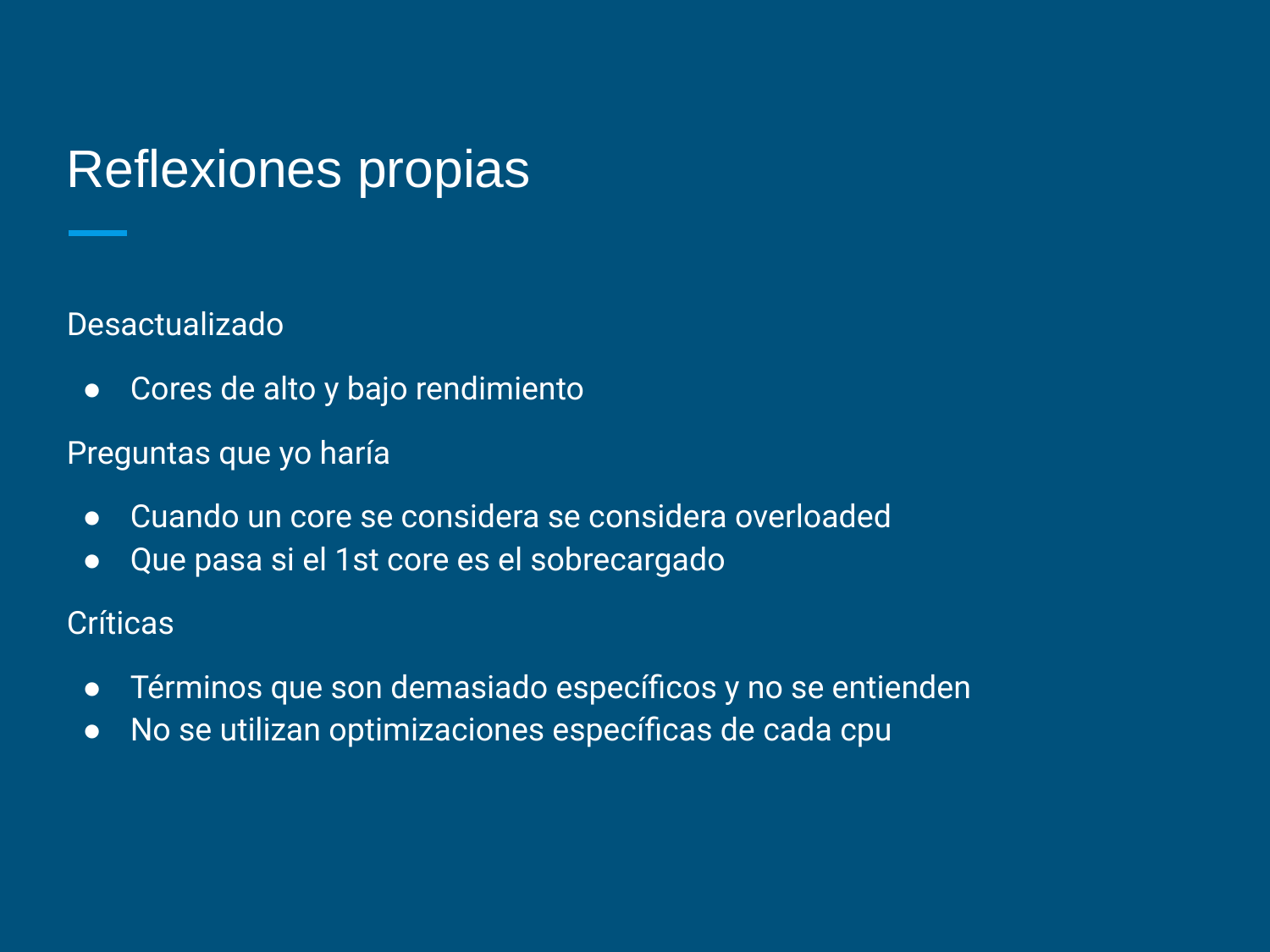

# Reflexiones propias
Desactualizado
Cores de alto y bajo rendimiento
Preguntas que yo haría
Cuando un core se considera se considera overloaded
Que pasa si el 1st core es el sobrecargado
Críticas
Términos que son demasiado específicos y no se entienden
No se utilizan optimizaciones específicas de cada cpu